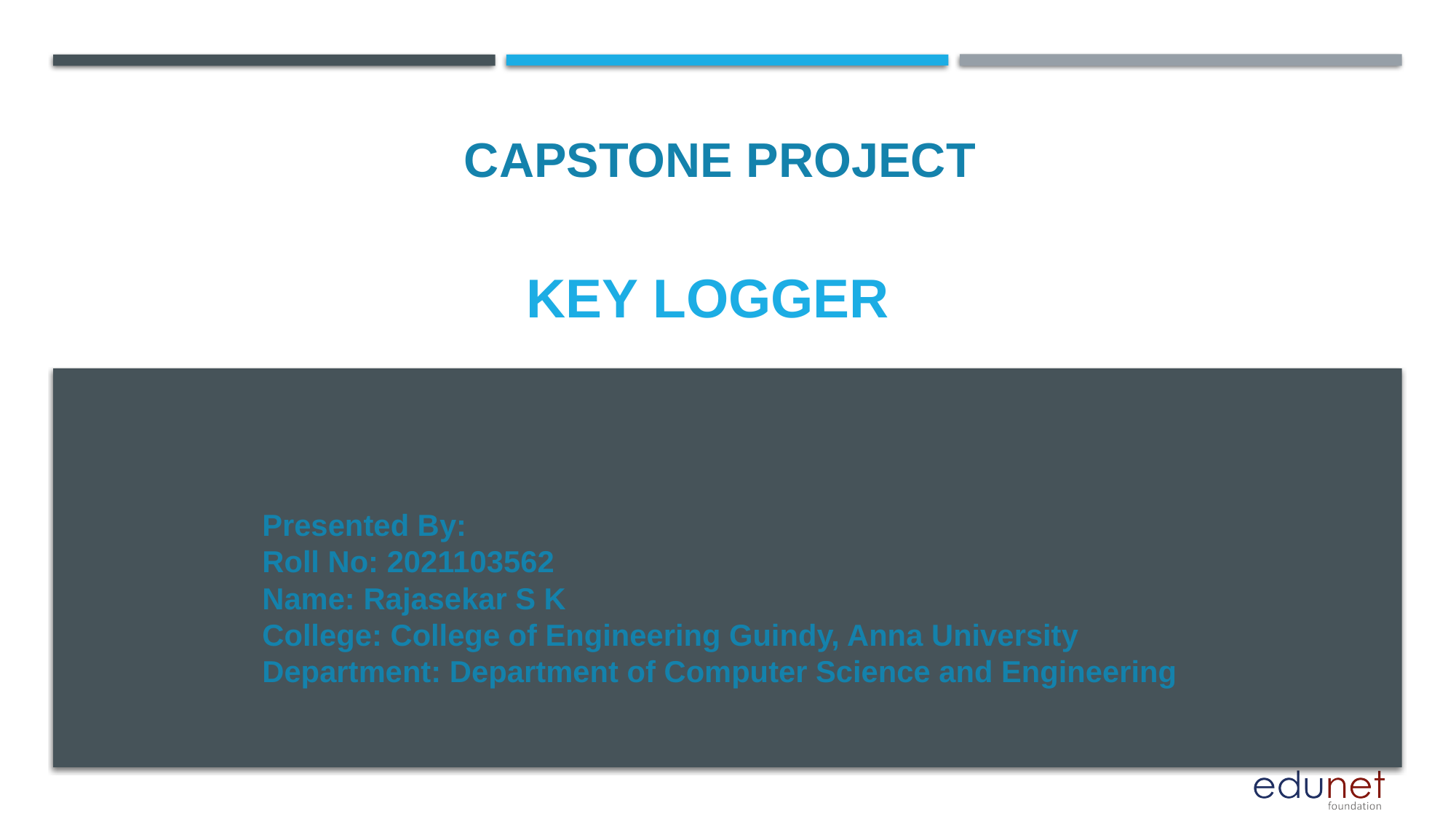

CAPSTONE PROJECT
# KEY LOGGER
Presented By:
Roll No: 2021103562
Name: Rajasekar S K
College: College of Engineering Guindy, Anna University
Department: Department of Computer Science and Engineering